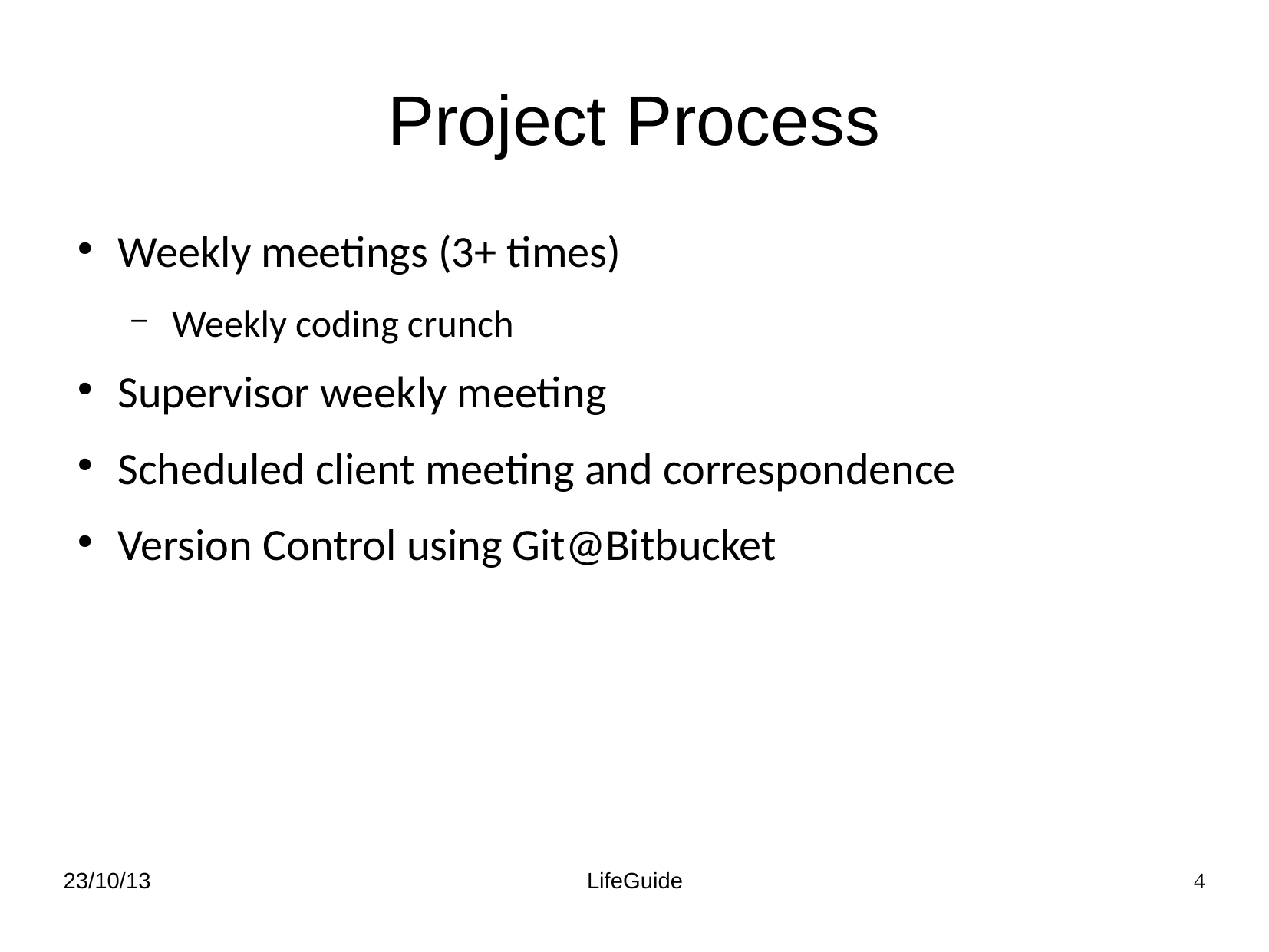

Project Process
Weekly meetings (3+ times)
Weekly coding crunch
Supervisor weekly meeting
Scheduled client meeting and correspondence
Version Control using Git@Bitbucket
23/10/13
LifeGuide
4